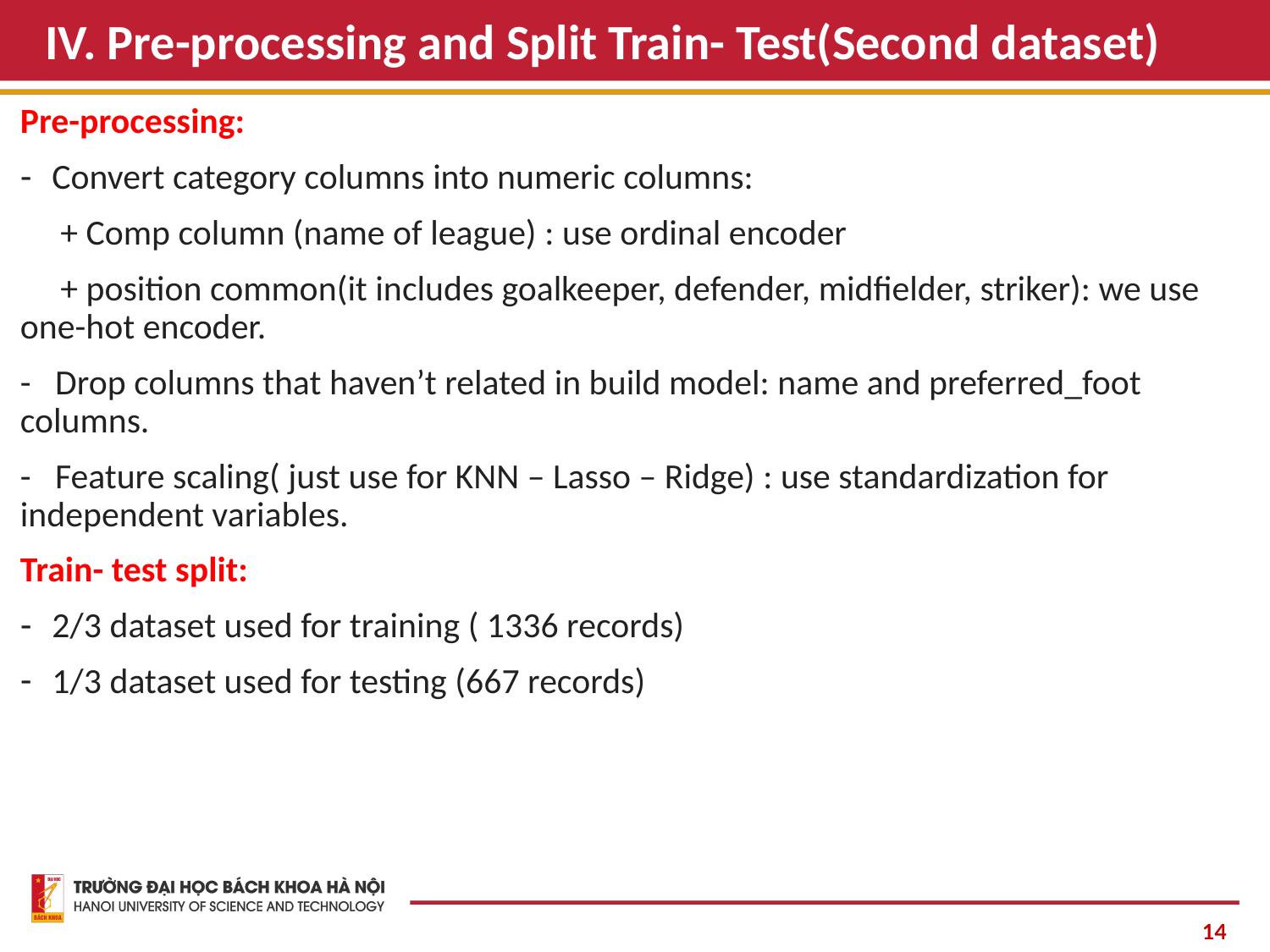

# IV. Pre-processing and Split Train- Test(Second dataset)
Pre-processing:
Convert category columns into numeric columns:
     + Comp column (name of league) : use ordinal encoder
     + position common(it includes goalkeeper, defender, midfielder, striker): we use one-hot encoder.
-   Drop columns that haven’t related in build model: name and preferred_foot columns.
-   Feature scaling( just use for KNN – Lasso – Ridge) : use standardization for independent variables.
Train- test split:
2/3 dataset used for training ( 1336 records)
1/3 dataset used for testing (667 records)

14